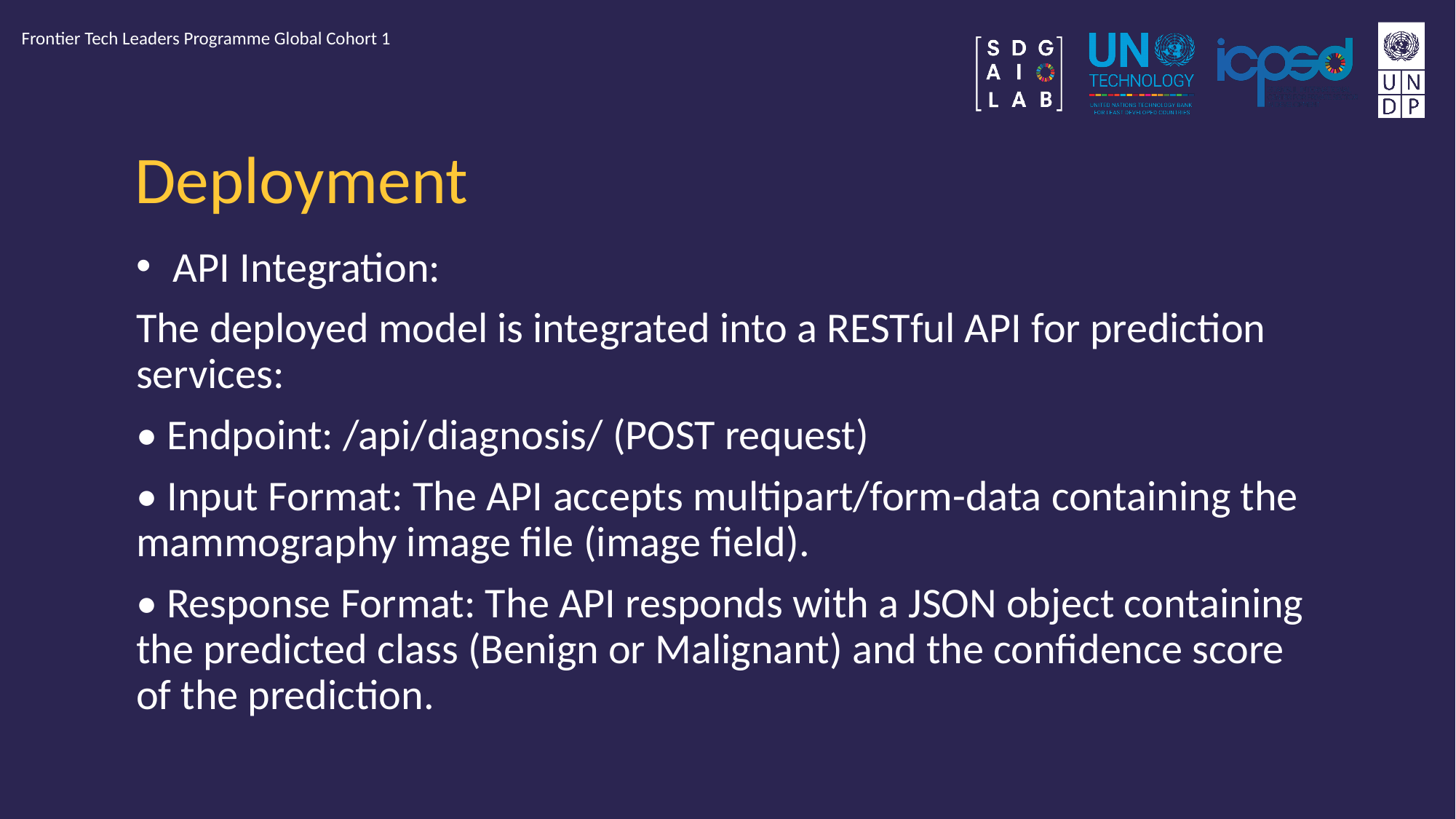

Frontier Tech Leaders Programme Global Cohort 1
# Deployment
 API Integration:
The deployed model is integrated into a RESTful API for prediction services:
• Endpoint: /api/diagnosis/ (POST request)
• Input Format: The API accepts multipart/form-data containing the mammography image file (image field).
• Response Format: The API responds with a JSON object containing the predicted class (Benign or Malignant) and the confidence score of the prediction.